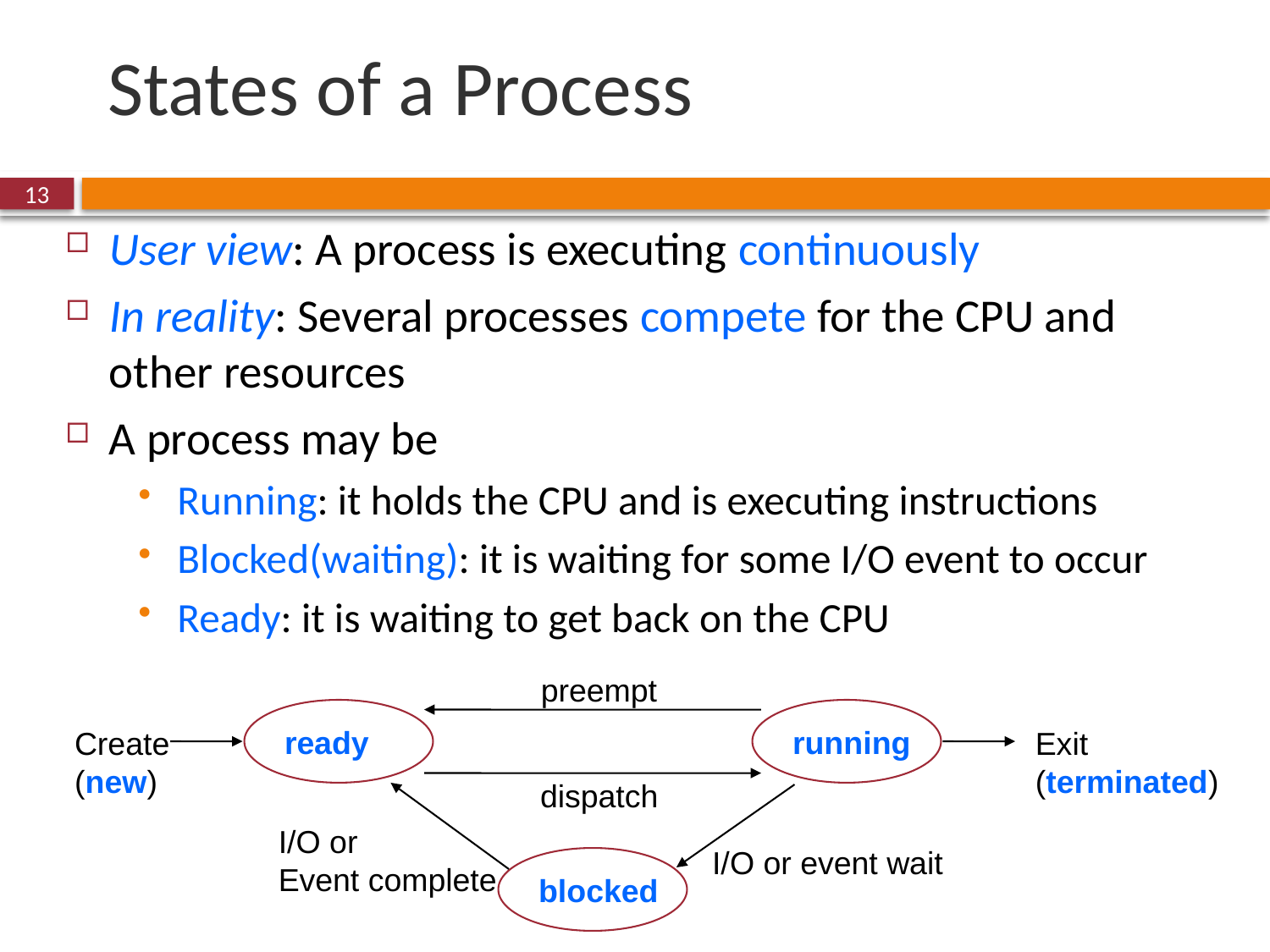

# States of a Process
13
User view: A process is executing continuously
In reality: Several processes compete for the CPU and other resources
A process may be
Running: it holds the CPU and is executing instructions
Blocked(waiting): it is waiting for some I/O event to occur
Ready: it is waiting to get back on the CPU
preempt
ready
running

Create
(new)
Exit
(terminated)

dispatch

I/O or
Event complete
I/O or event wait
blocked